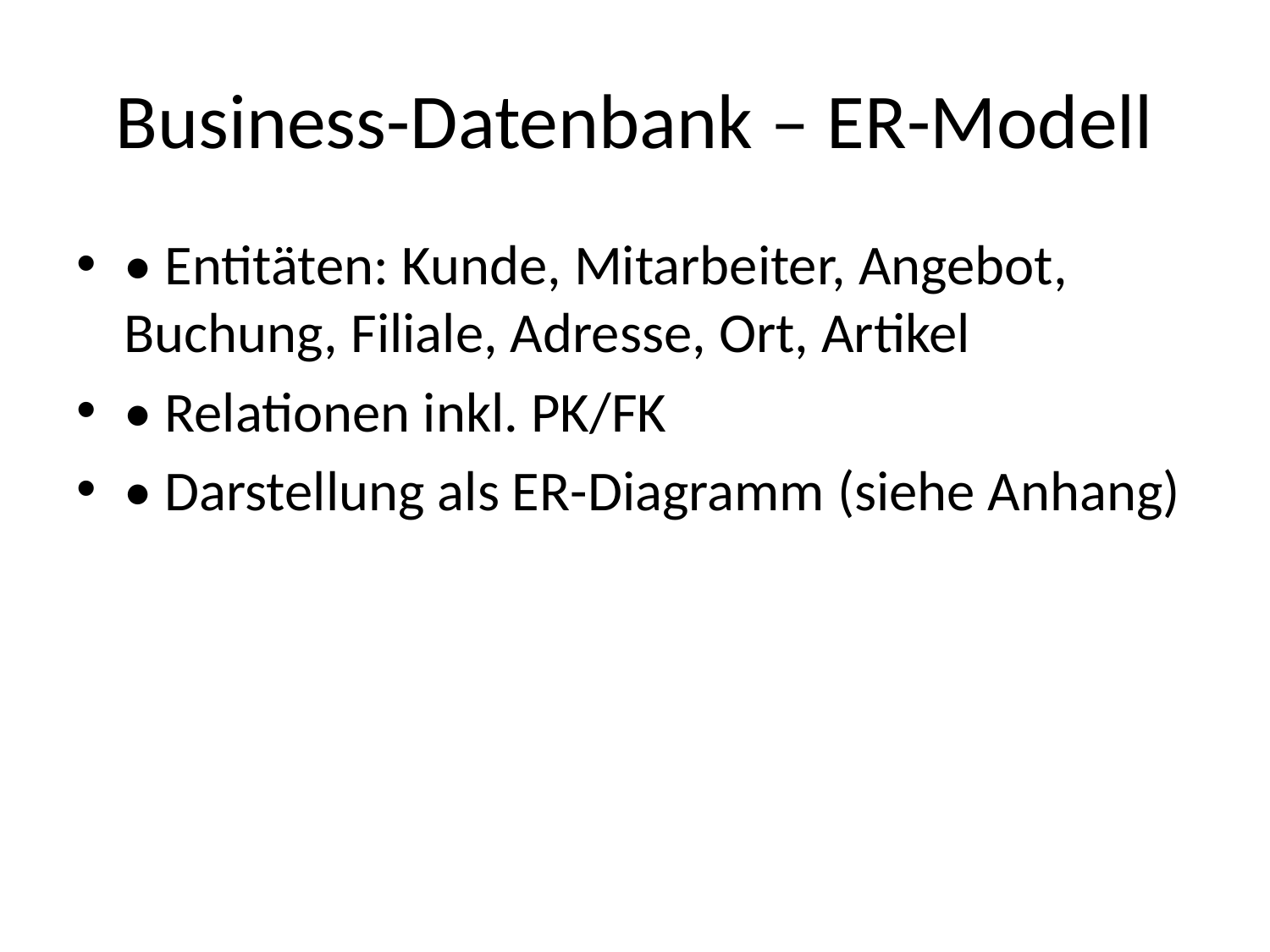

# Business-Datenbank – ER-Modell
• Entitäten: Kunde, Mitarbeiter, Angebot, Buchung, Filiale, Adresse, Ort, Artikel
• Relationen inkl. PK/FK
• Darstellung als ER-Diagramm (siehe Anhang)